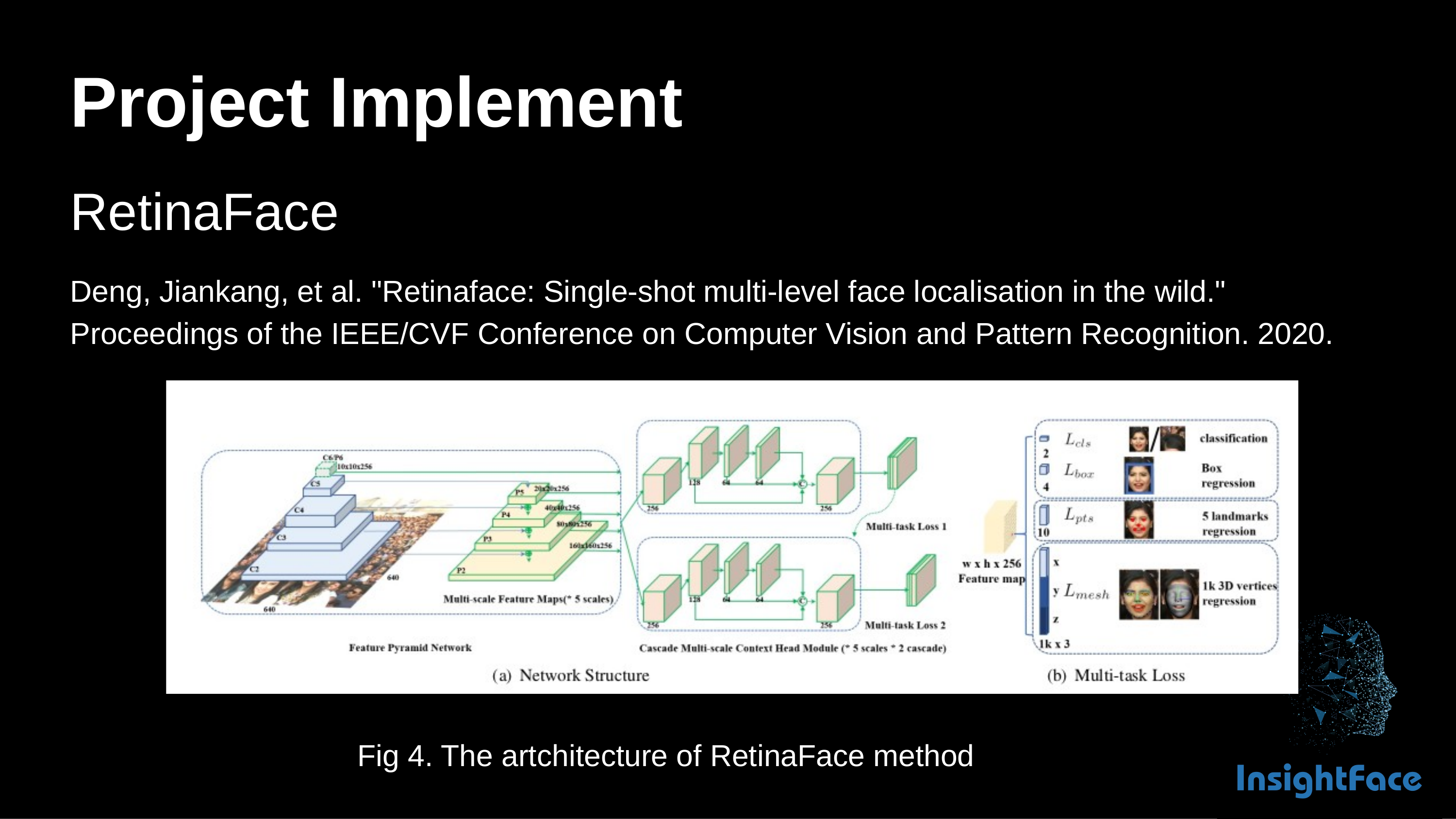

# Project Implement
RetinaFace
Deng, Jiankang, et al. "Retinaface: Single-shot multi-level face localisation in the wild."  Proceedings of the IEEE/CVF Conference on Computer Vision and Pattern Recognition. 2020.

Fig 4. The artchitecture of RetinaFace method